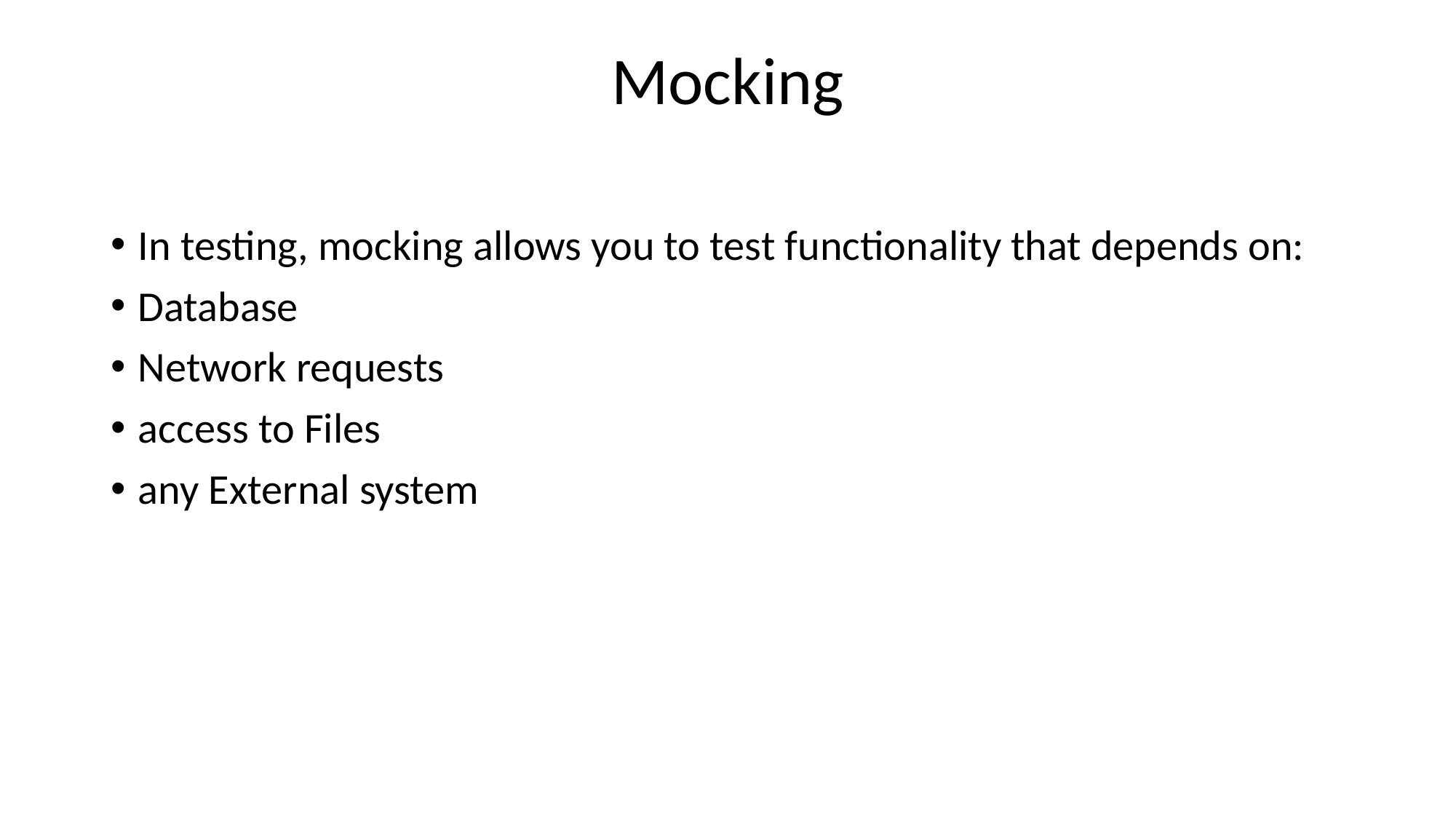

# Mocking
In testing, mocking allows you to test functionality that depends on:
Database
Network requests
access to Files
any External system